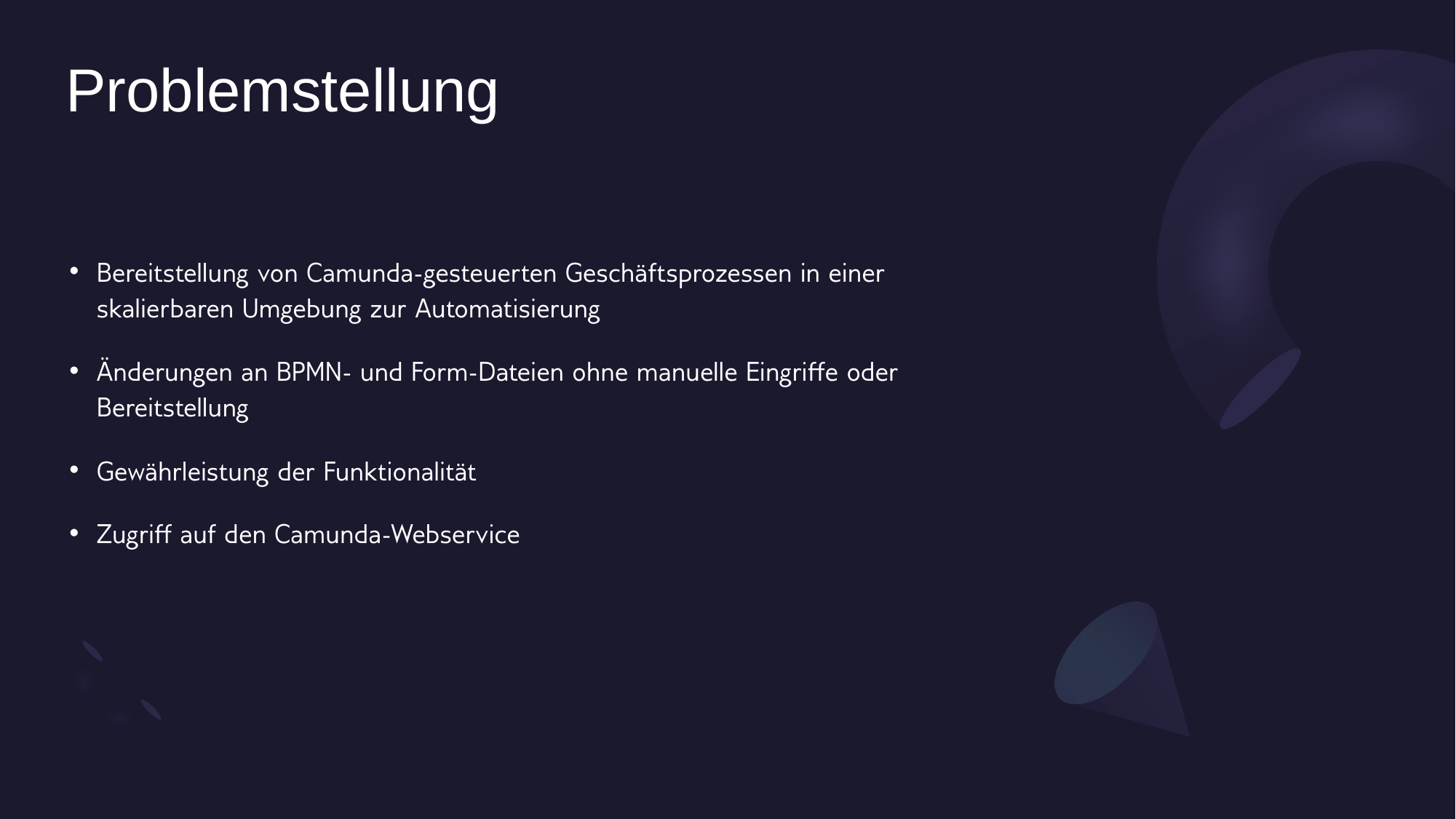

# Problemstellung
Bereitstellung von Camunda-gesteuerten Geschäftsprozessen in einer skalierbaren Umgebung zur Automatisierung
Änderungen an BPMN- und Form-Dateien ohne manuelle Eingriffe oder Bereitstellung
Gewährleistung der Funktionalität
Zugriff auf den Camunda-Webservice